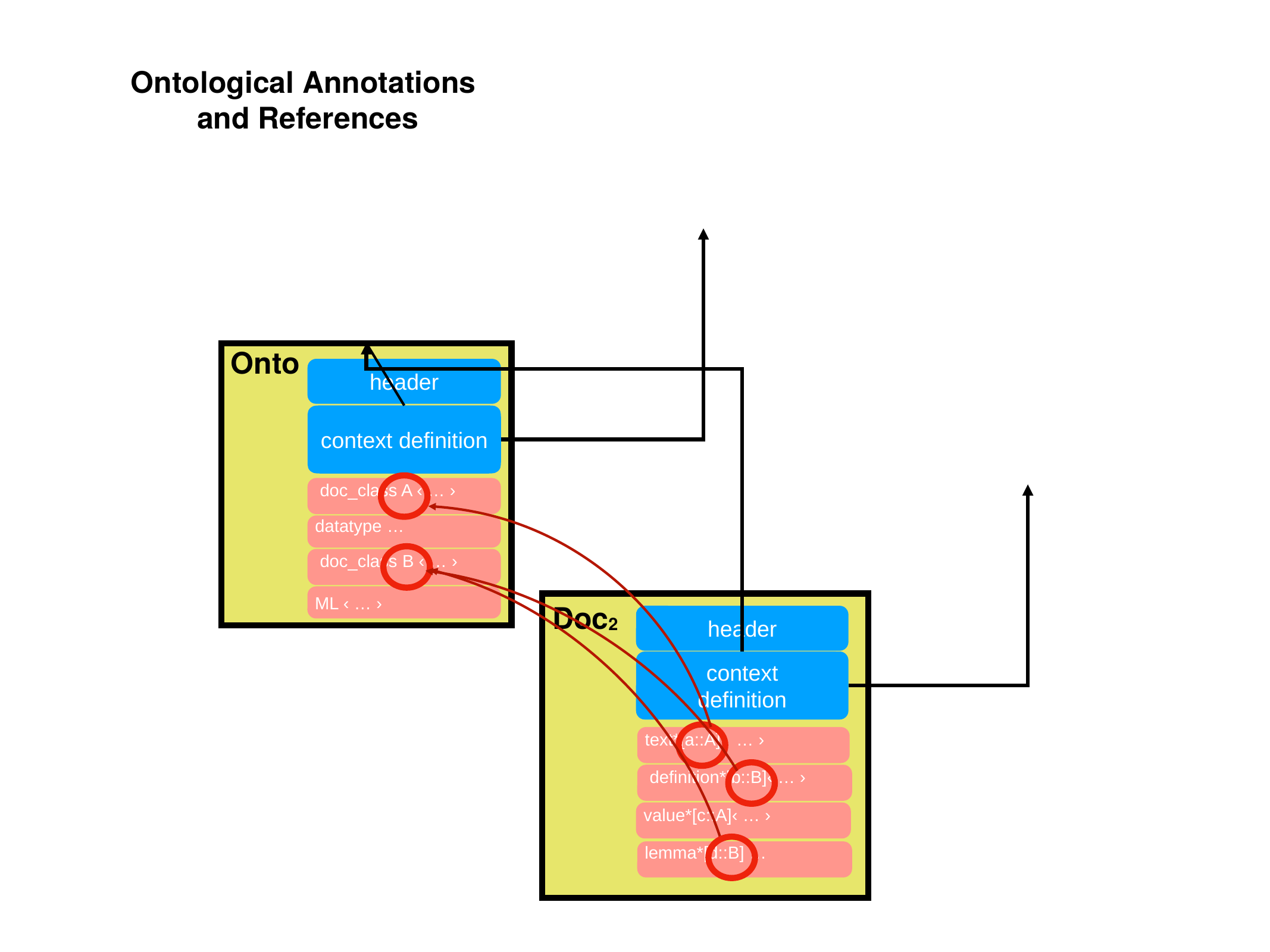

Ontological Annotations
and References

Onto

header
context definition

 doc_class A ‹ … ›

datatype …

 doc_class B ‹ … ›

ML ‹ … ›

Doc2
header

context
definition

text*[a::A]‹  … ›

 definition*[b::B]‹ … ›
value*[c::A]‹ … ›

lemma*[d::B] …